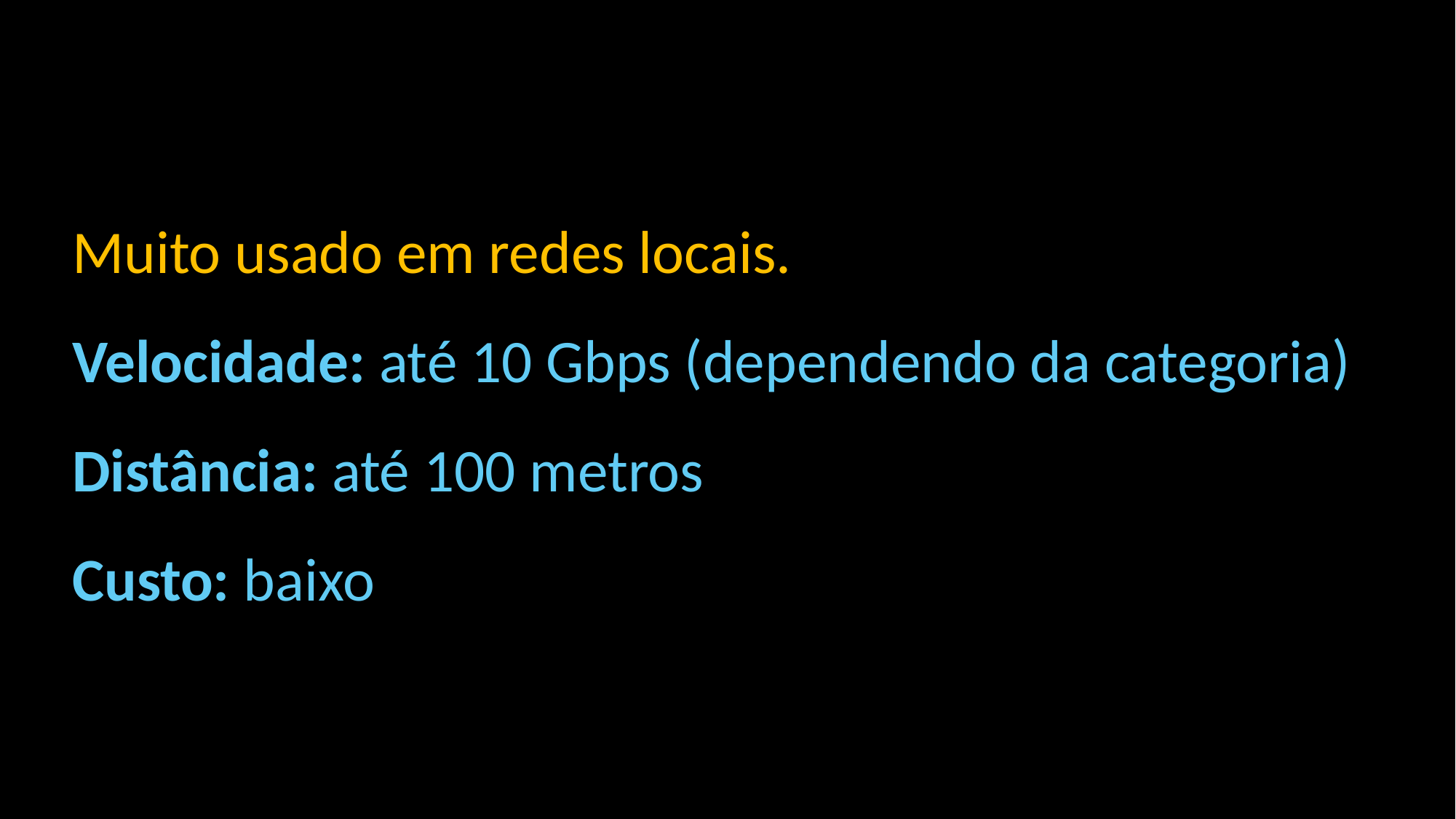

Muito usado em redes locais.
Velocidade: até 10 Gbps (dependendo da categoria)
Distância: até 100 metros
Custo: baixo